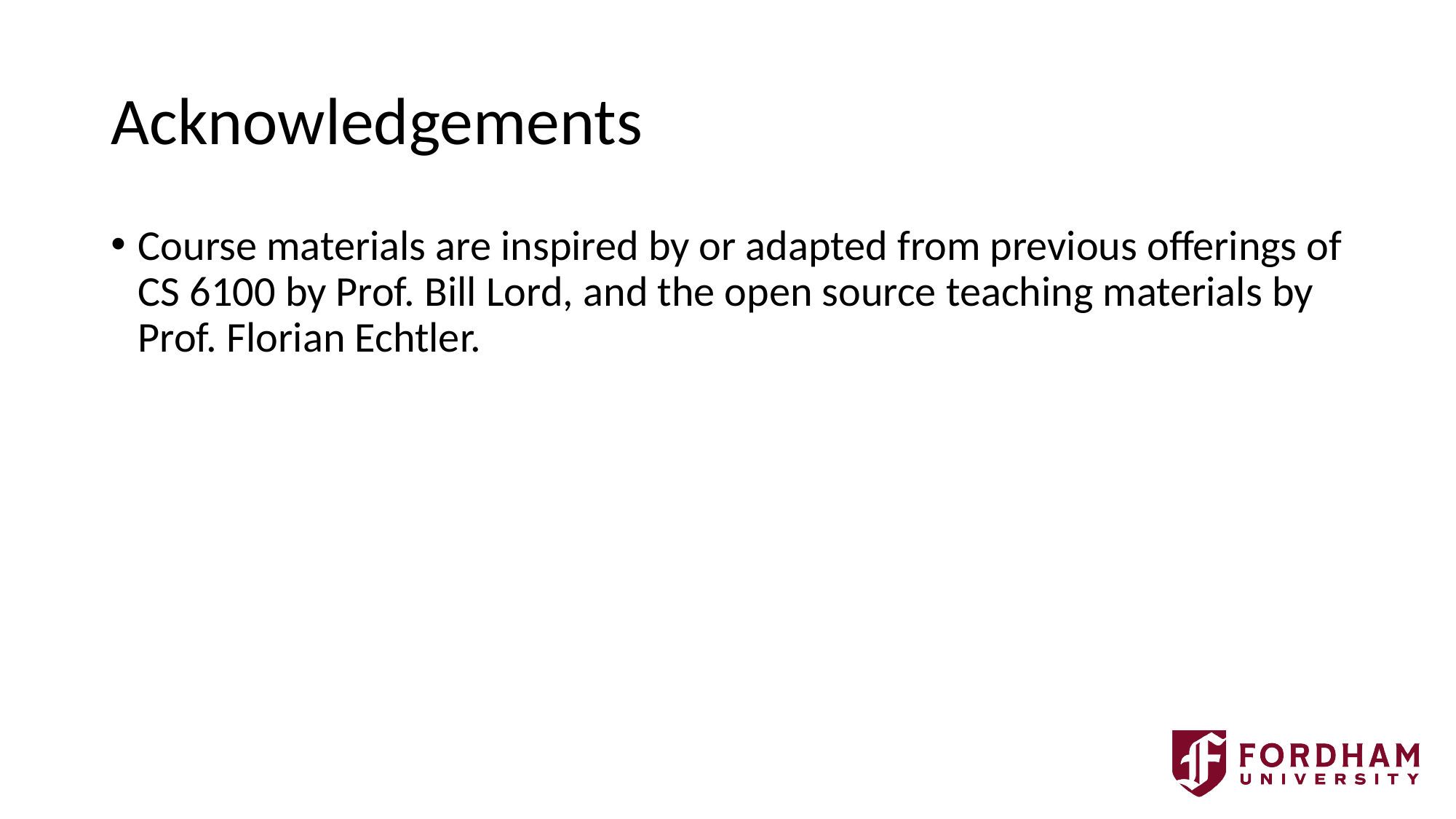

# Acknowledgements
Course materials are inspired by or adapted from previous offerings of CS 6100 by Prof. Bill Lord, and the open source teaching materials by Prof. Florian Echtler.